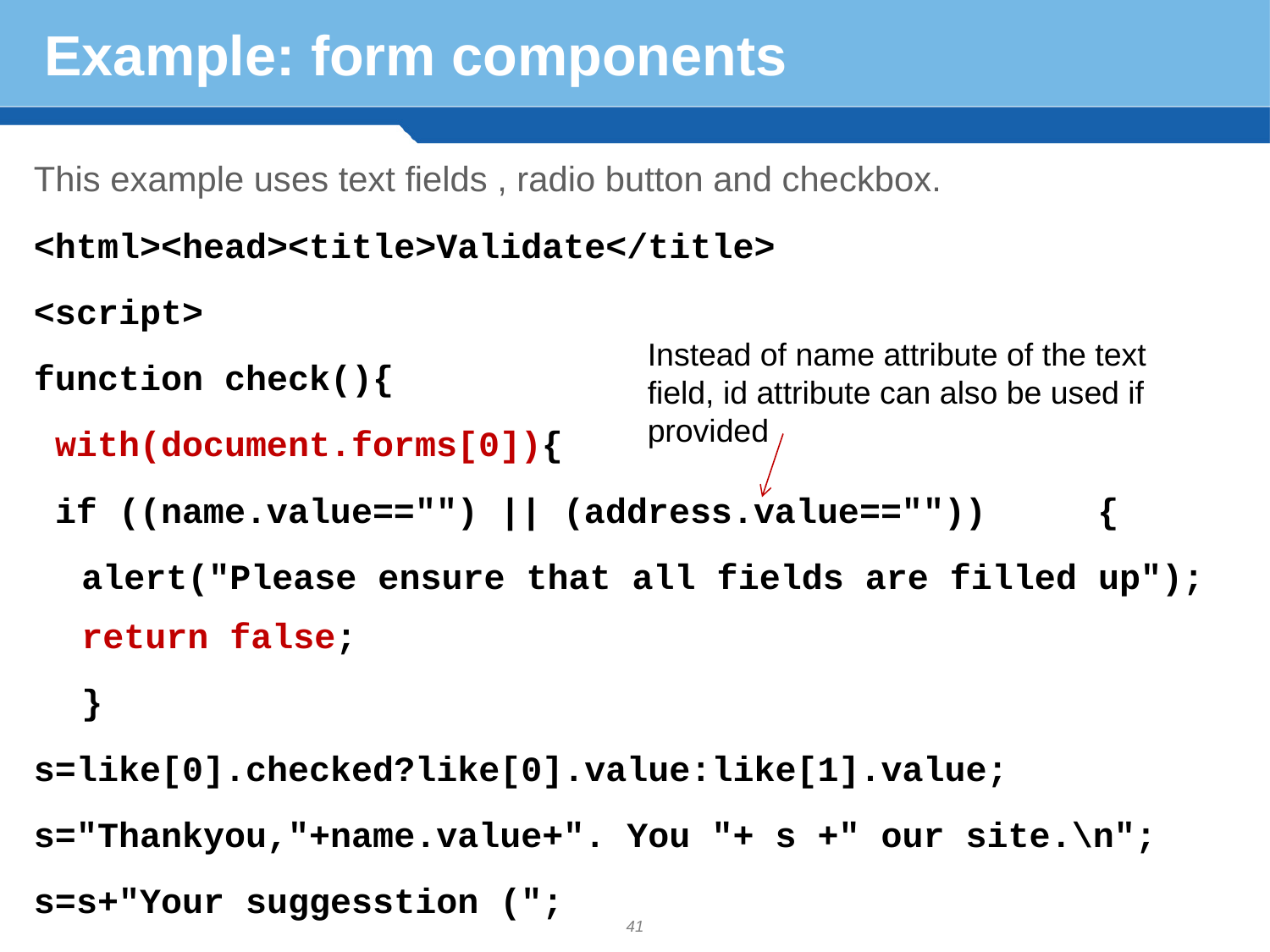

# Example: form components
This example uses text fields , radio button and checkbox.
<html><head><title>Validate</title>
<script>
function check(){
 with(document.forms[0]){
 if ((name.value=="") || (address.value==""))	{
	alert("Please ensure that all fields are filled up"); return false;
	}
s=like[0].checked?like[0].value:like[1].value;
s="Thankyou,"+name.value+". You "+ s +" our site.\n";
s=s+"Your suggesstion (";
Instead of name attribute of the text field, id attribute can also be used if provided
41